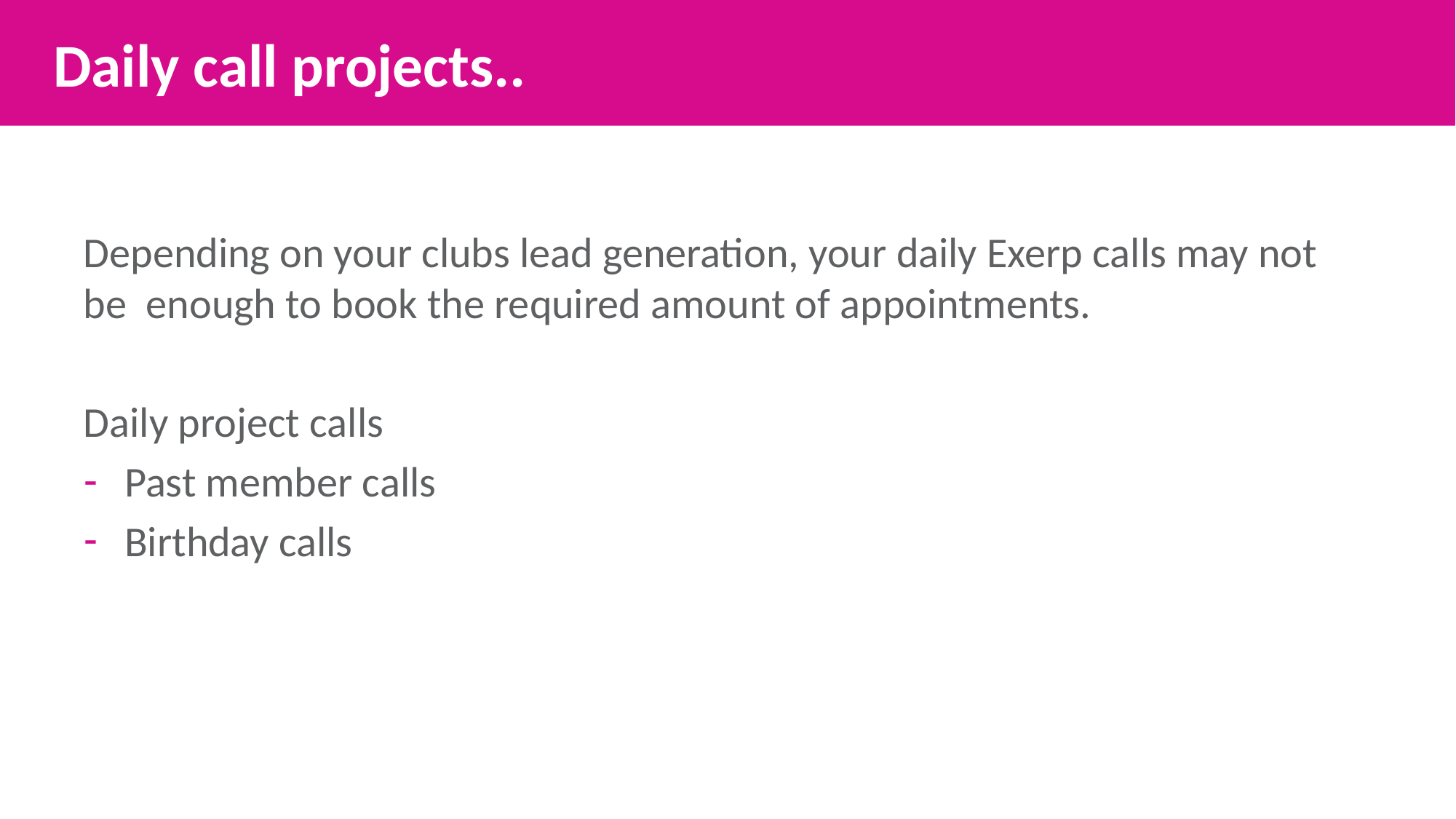

Daily call projects..

Depending on your clubs lead generation, your daily Exerp calls may not be  enough to book the required amount of appointments.

Daily project calls
Past member calls
Birthday calls